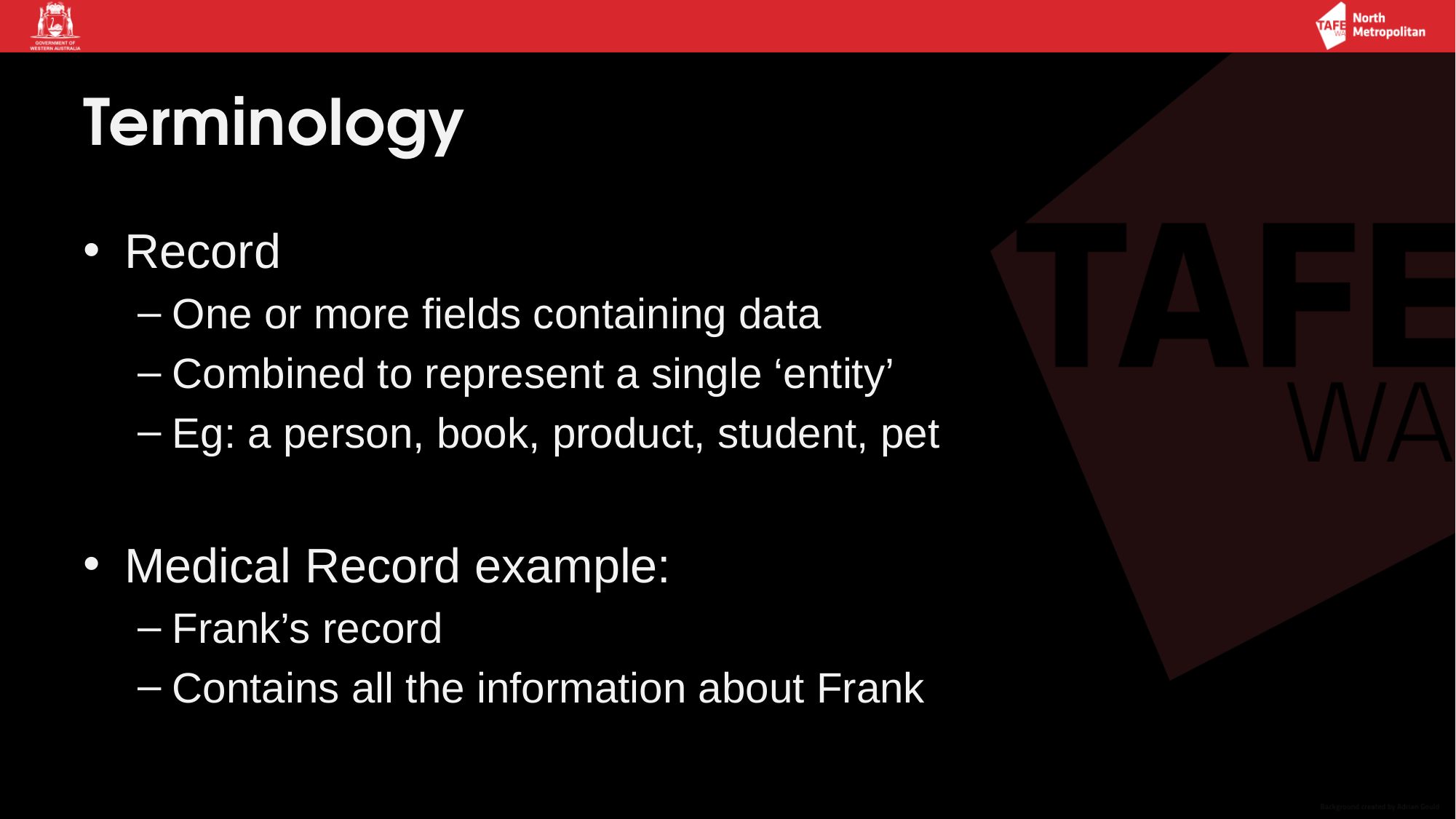

# Terminology
Record
One or more fields containing data
Combined to represent a single ‘entity’
Eg: a person, book, product, student, pet

Medical Record example:
Frank’s record
Contains all the information about Frank